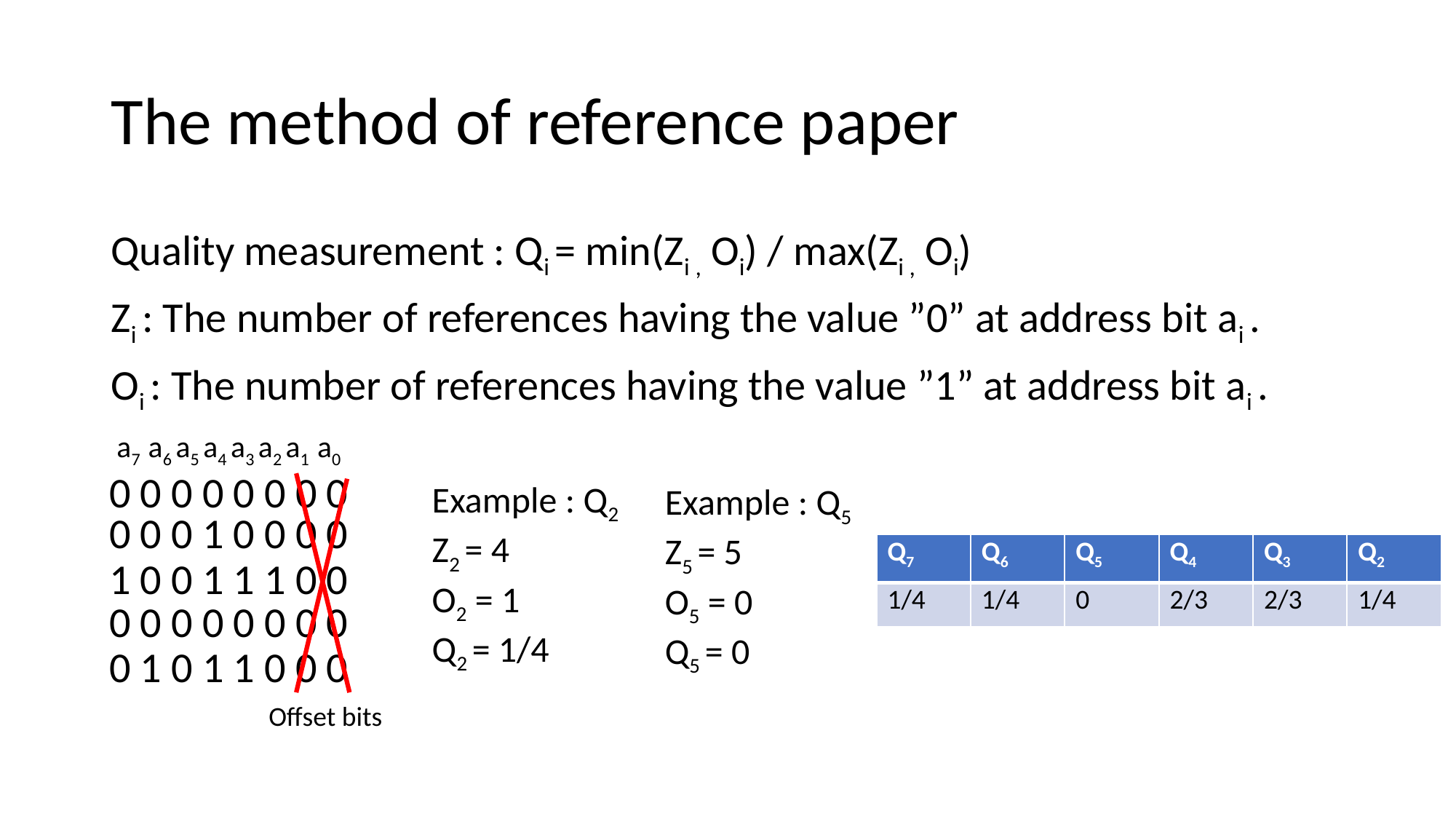

# The method of reference paper
Quality measurement : Qi = min(Zi , Oi) / max(Zi , Oi)
Zi : The number of references having the value ”0” at address bit ai .
Oi : The number of references having the value ”1” at address bit ai .

a7  a6 a5 a4 a3 a2 a1  a0
Example : Q2
Z2 = 4
O2 = 1
Q2 = 1/4
Example : Q5
Z5 = 5
O5 = 0
Q5 = 0
0 0 0 0 0 0 0 0
0 0 0 1 0 0 0 0
| Q7 | Q6 | Q5 | Q4 | Q3 | Q2 |
| --- | --- | --- | --- | --- | --- |
| 1/4 | 1/4 | 0 | 2/3 | 2/3 | 1/4 |
1 0 0 1 1 1 0 0
0 0 0 0 0 0 0 0
0 1 0 1 1 0 0 0
Offset bits